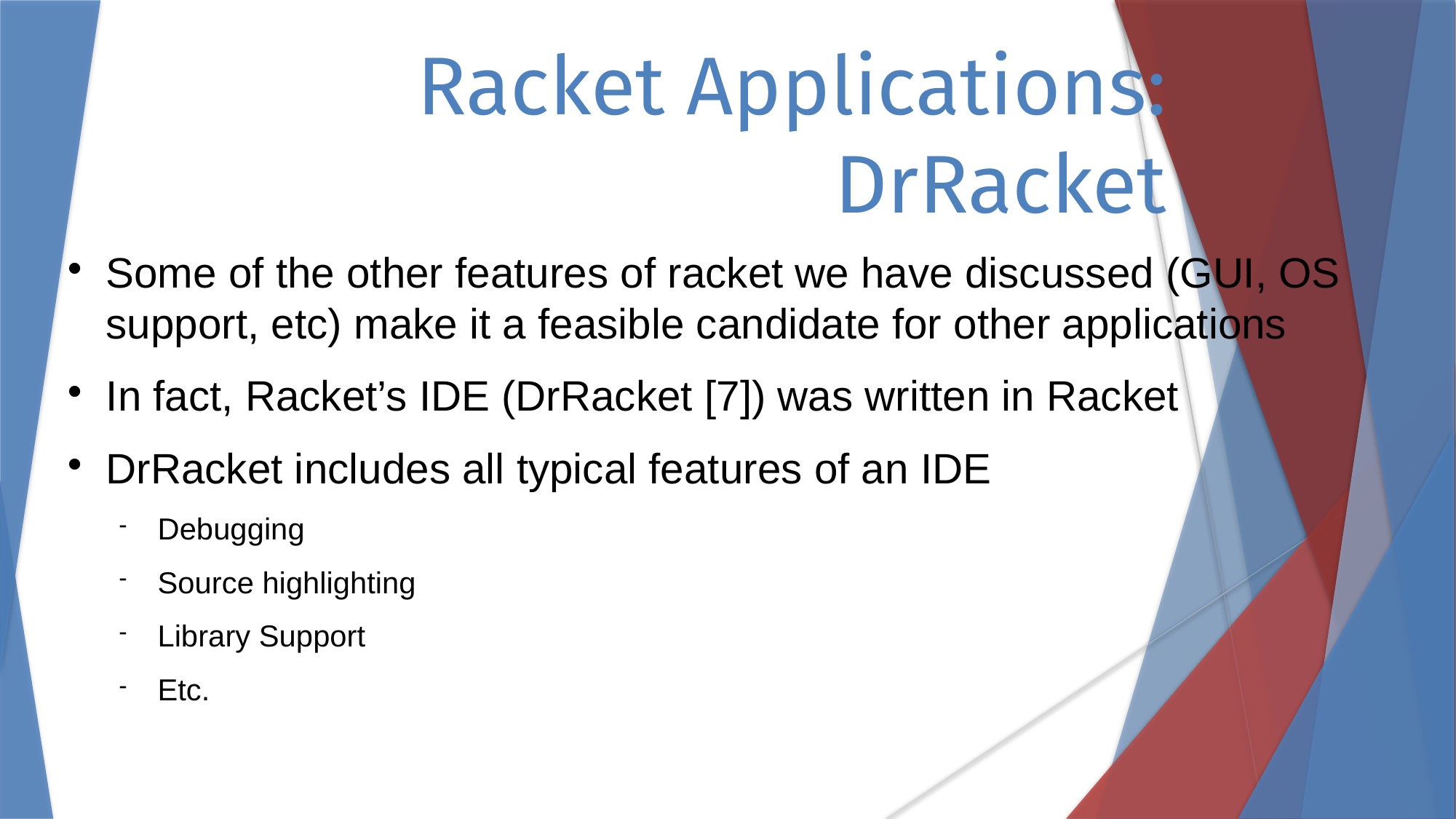

Racket Applications: DrRacket
Some of the other features of racket we have discussed (GUI, OS support, etc) make it a feasible candidate for other applications
In fact, Racket’s IDE (DrRacket [7]) was written in Racket
DrRacket includes all typical features of an IDE
Debugging
Source highlighting
Library Support
Etc.